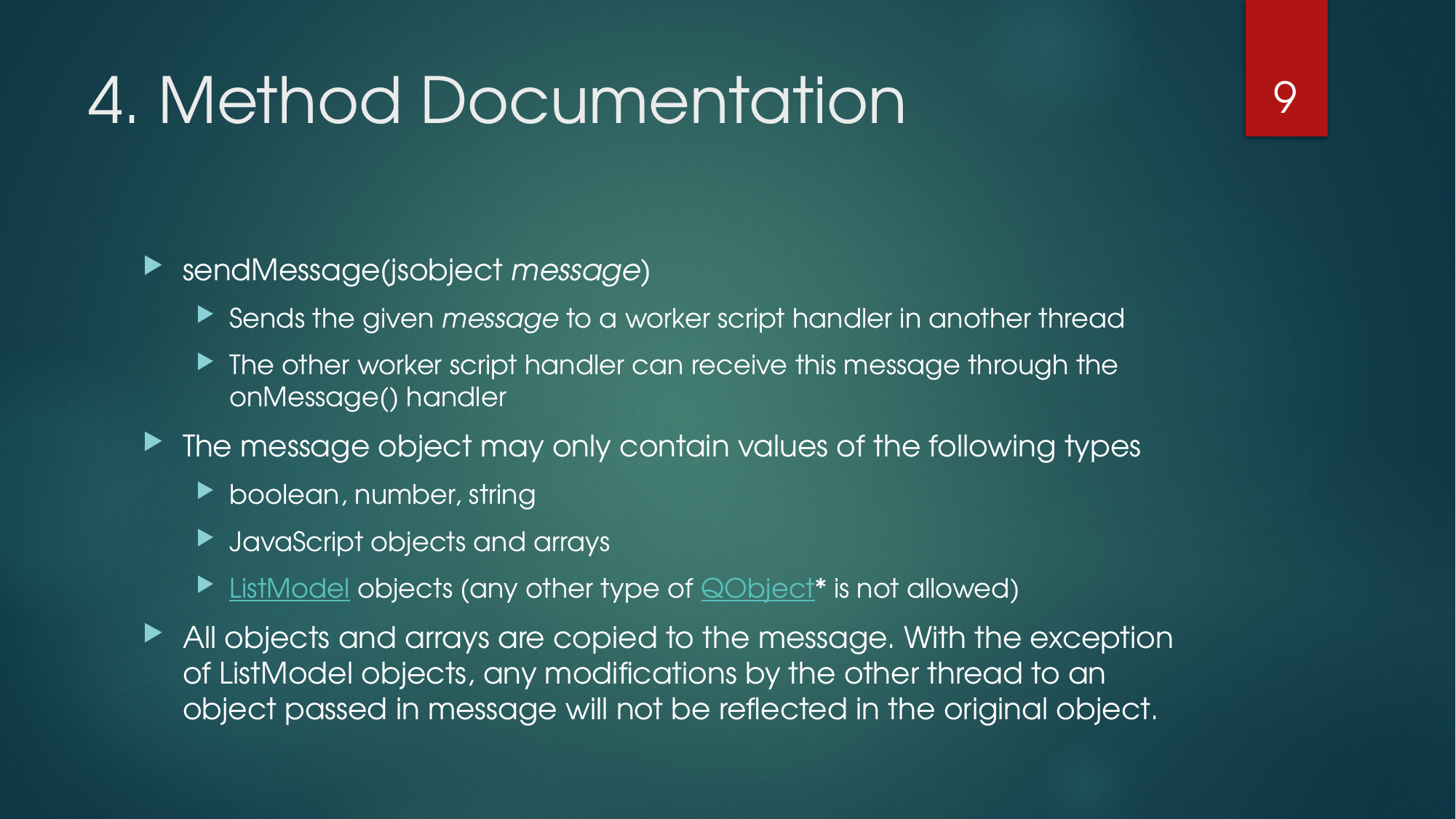

9
# 4. Method Documentation
sendMessage(jsobject message)
Sends the given message to a worker script handler in another thread
The other worker script handler can receive this message through the onMessage() handler
The message object may only contain values of the following types
boolean, number, string
JavaScript objects and arrays
ListModel objects (any other type of QObject* is not allowed)
All objects and arrays are copied to the message. With the exception of ListModel objects, any modifications by the other thread to an object passed in message will not be reflected in the original object.